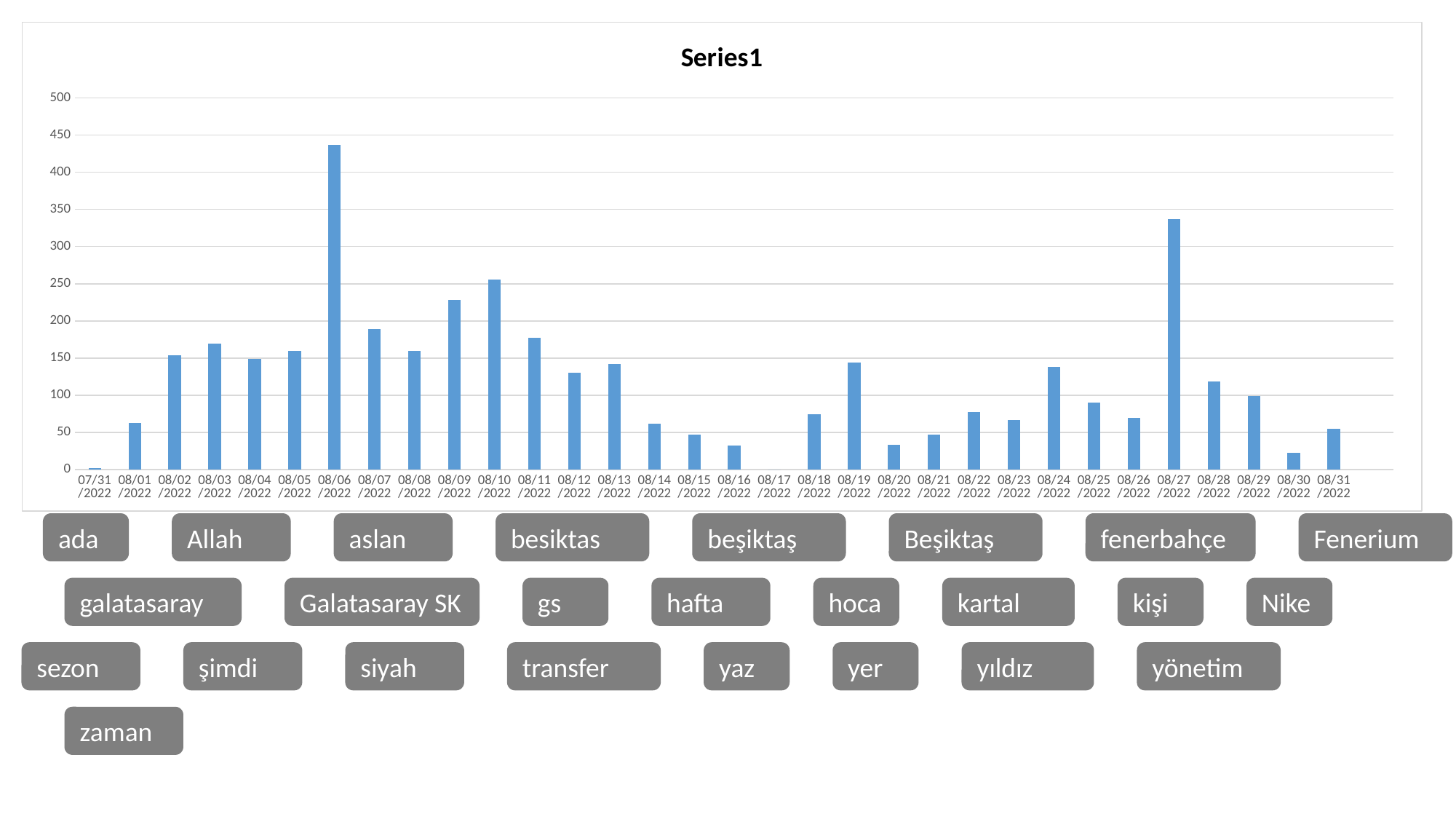

### Chart

| Category | Series1 |
|---|---|
| 07/31/2022 | 2.0 |
| 08/01/2022 | 63.0 |
| 08/02/2022 | 154.0 |
| 08/03/2022 | 169.0 |
| 08/04/2022 | 149.0 |
| 08/05/2022 | 160.0 |
| 08/06/2022 | 437.0 |
| 08/07/2022 | 189.0 |
| 08/08/2022 | 160.0 |
| 08/09/2022 | 228.0 |
| 08/10/2022 | 256.0 |
| 08/11/2022 | 177.0 |
| 08/12/2022 | 130.0 |
| 08/13/2022 | 142.0 |
| 08/14/2022 | 62.0 |
| 08/15/2022 | 47.0 |
| 08/16/2022 | 32.0 |
| 08/17/2022 | 0.0 |
| 08/18/2022 | 74.0 |
| 08/19/2022 | 144.0 |
| 08/20/2022 | 33.0 |
| 08/21/2022 | 47.0 |
| 08/22/2022 | 77.0 |
| 08/23/2022 | 67.0 |
| 08/24/2022 | 138.0 |
| 08/25/2022 | 90.0 |
| 08/26/2022 | 70.0 |
| 08/27/2022 | 337.0 |
| 08/28/2022 | 119.0 |
| 08/29/2022 | 99.0 |
| 08/30/2022 | 23.0 |
| 08/31/2022 | 55.0 |
|  | None |
ada
Allah
aslan
besiktas
beşiktaş
Beşiktaş
fenerbahçe
Fenerium
galatasaray
Galatasaray SK
gs
hafta
hoca
kartal
kişi
Nike
sezon
şimdi
siyah
transfer
yaz
yer
yıldız
yönetim
zaman